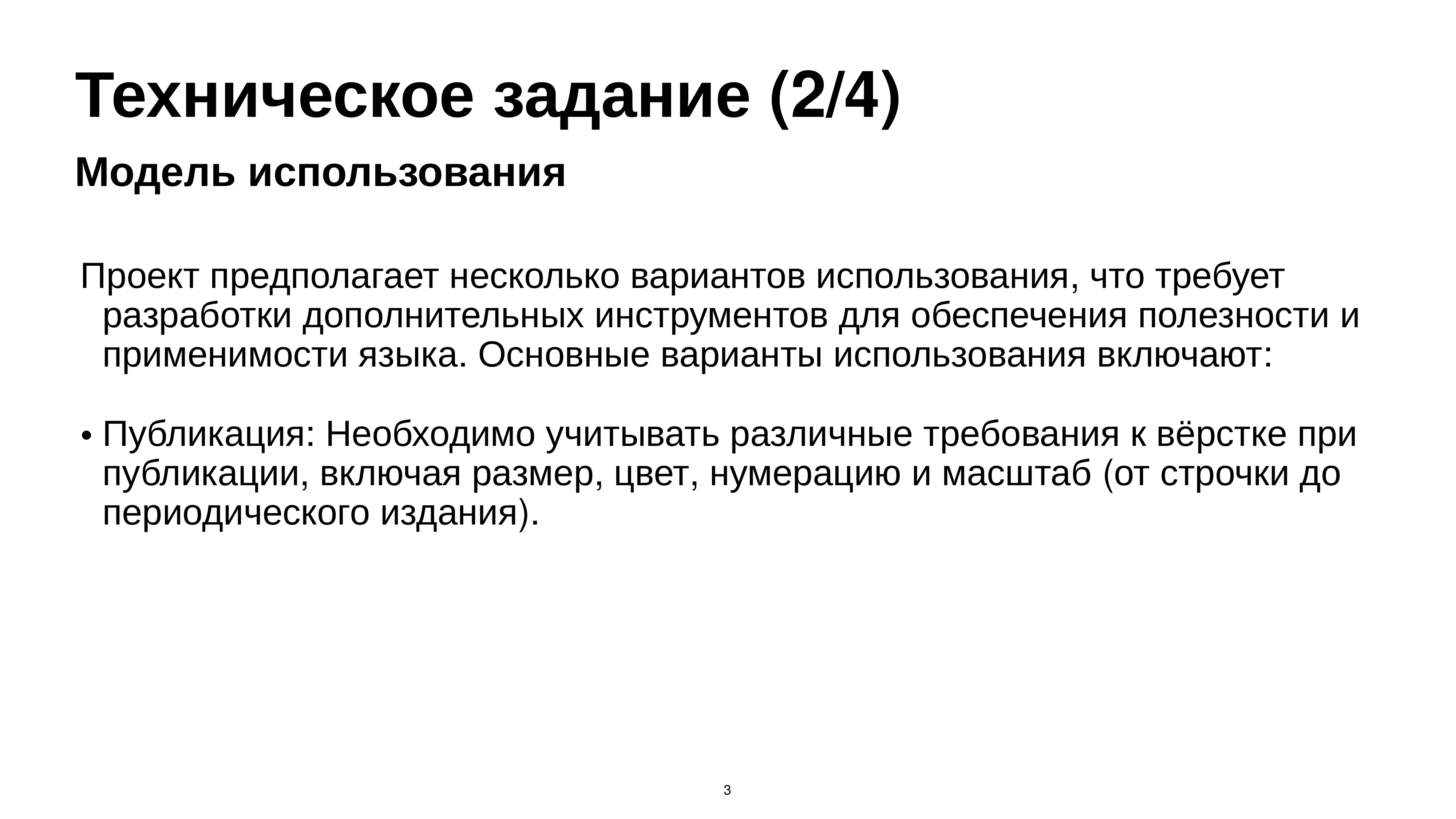

# Техническое задание (2/4)
Модель использования
Проект предполагает несколько вариантов использования, что требует разработки дополнительных инструментов для обеспечения полезности и применимости языка. Основные варианты использования включают:
Публикация: Необходимо учитывать различные требования к вёрстке при публикации, включая размер, цвет, нумерацию и масштаб (от строчки до периодического издания).
3